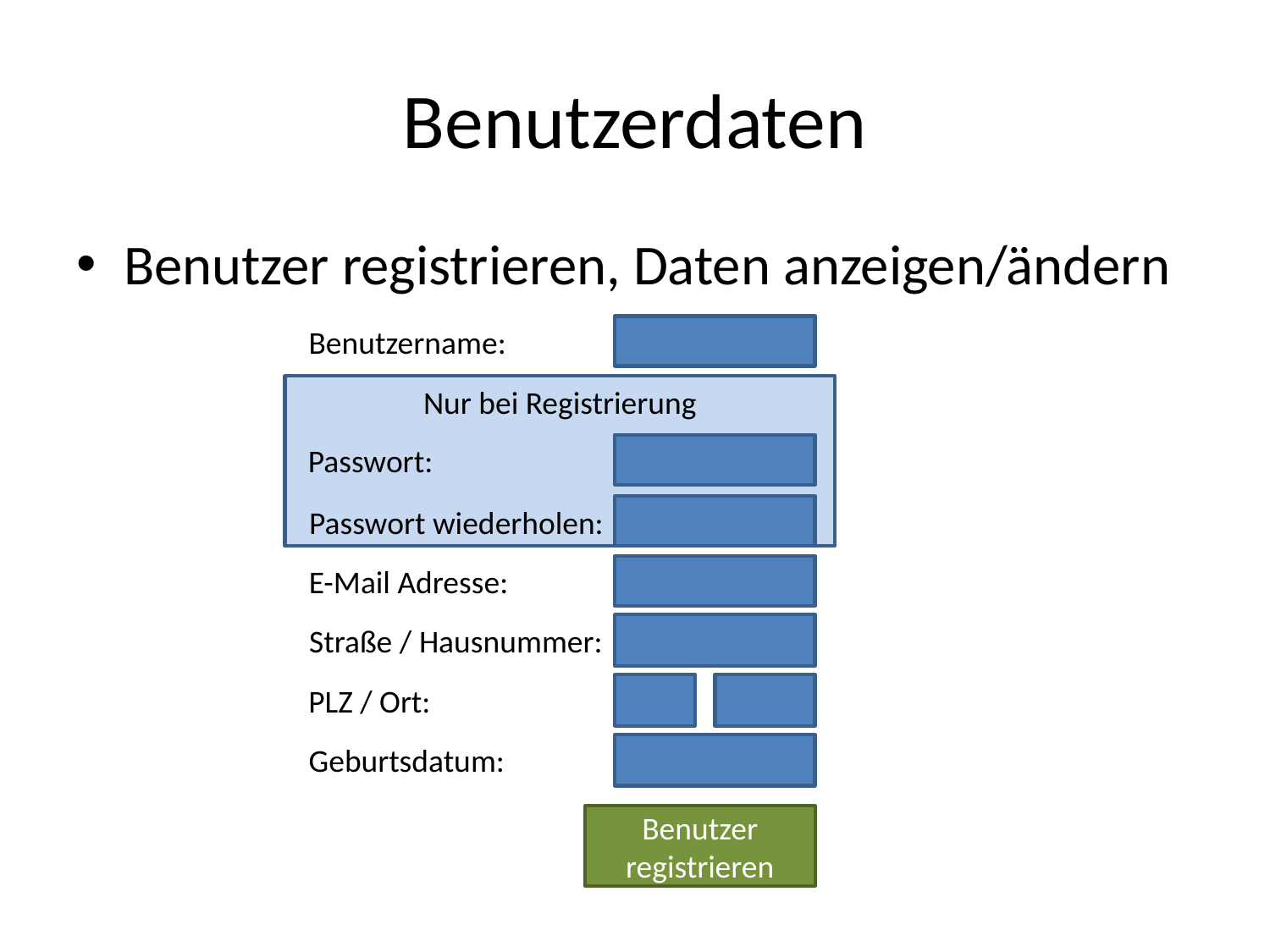

# Benutzerdaten
Benutzer registrieren, Daten anzeigen/ändern
Benutzername:

Nur bei Registrierung
Passwort:

Passwort wiederholen:

E-Mail Adresse:

Straße / Hausnummer:

PLZ / Ort:

Geburtsdatum:

Benutzer registrieren